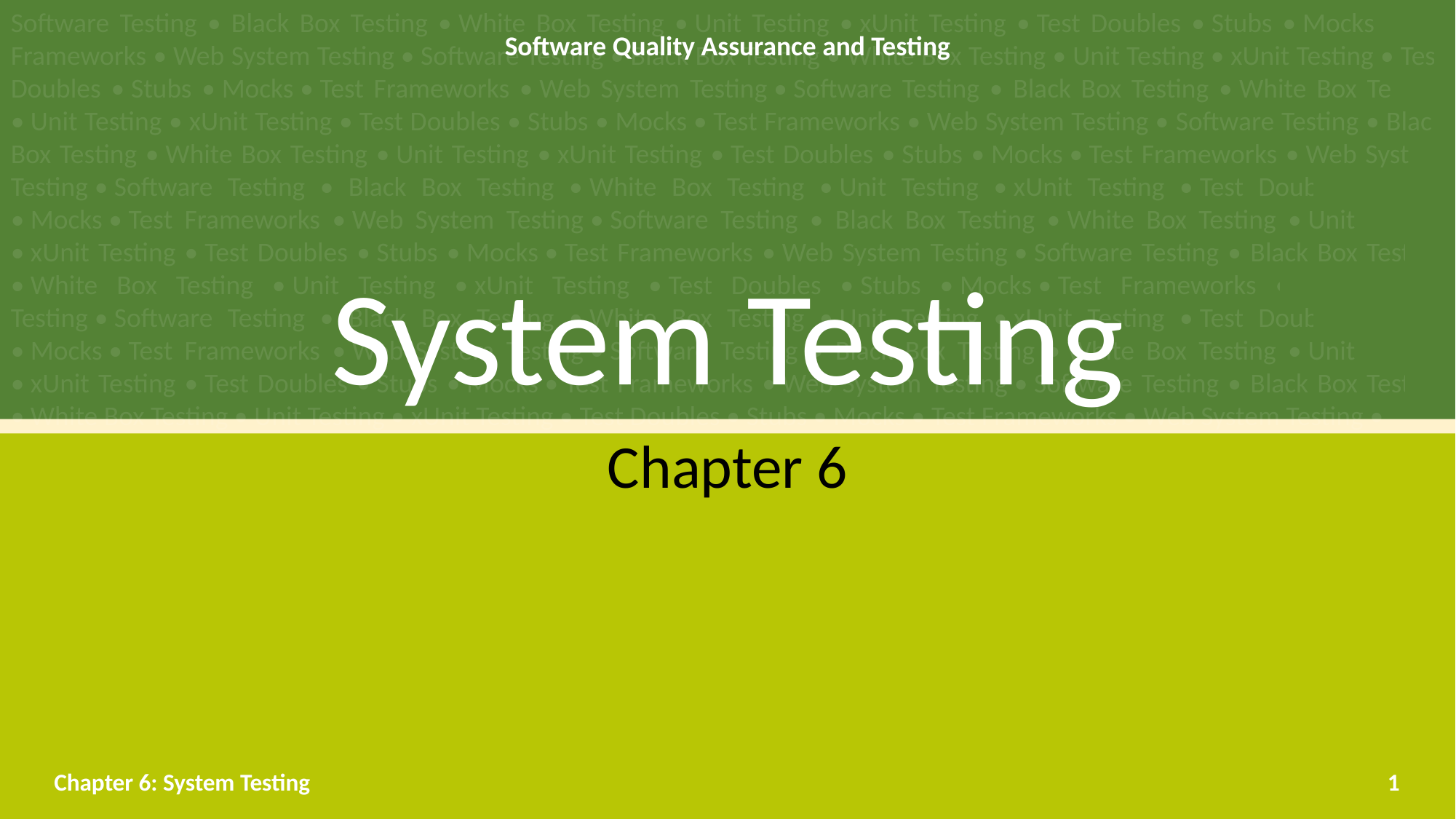

# System Testing
Chapter 6
Chapter 6: System Testing
1